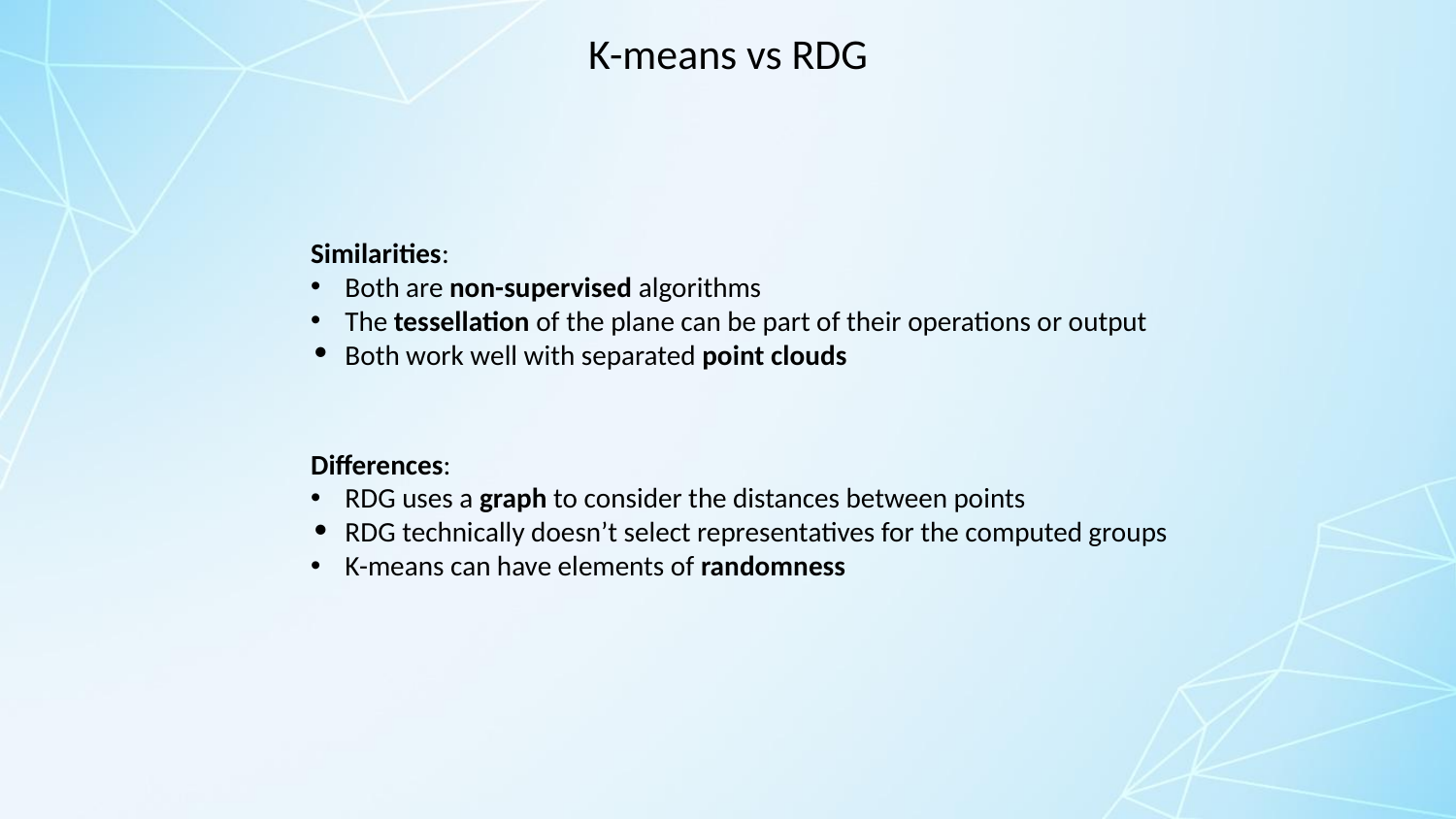

K-means vs RDG
Similarities:
Both are non-supervised algorithms
The tessellation of the plane can be part of their operations or output
Both work well with separated point clouds
Differences:
RDG uses a graph to consider the distances between points
RDG technically doesn’t select representatives for the computed groups
K-means can have elements of randomness